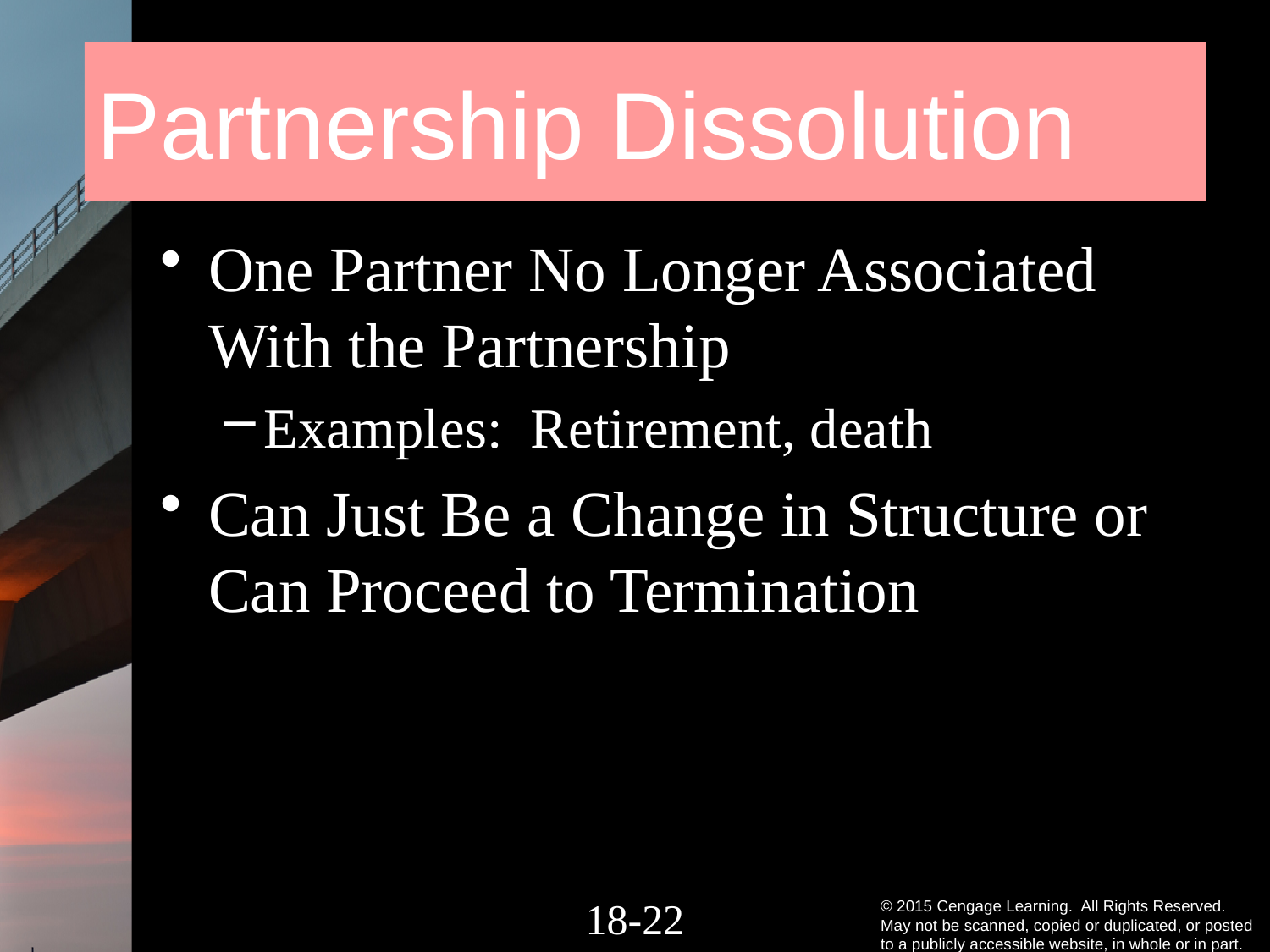

# Partnership Dissolution
One Partner No Longer Associated With the Partnership
Examples:  Retirement, death
Can Just Be a Change in Structure or Can Proceed to Termination
18-22